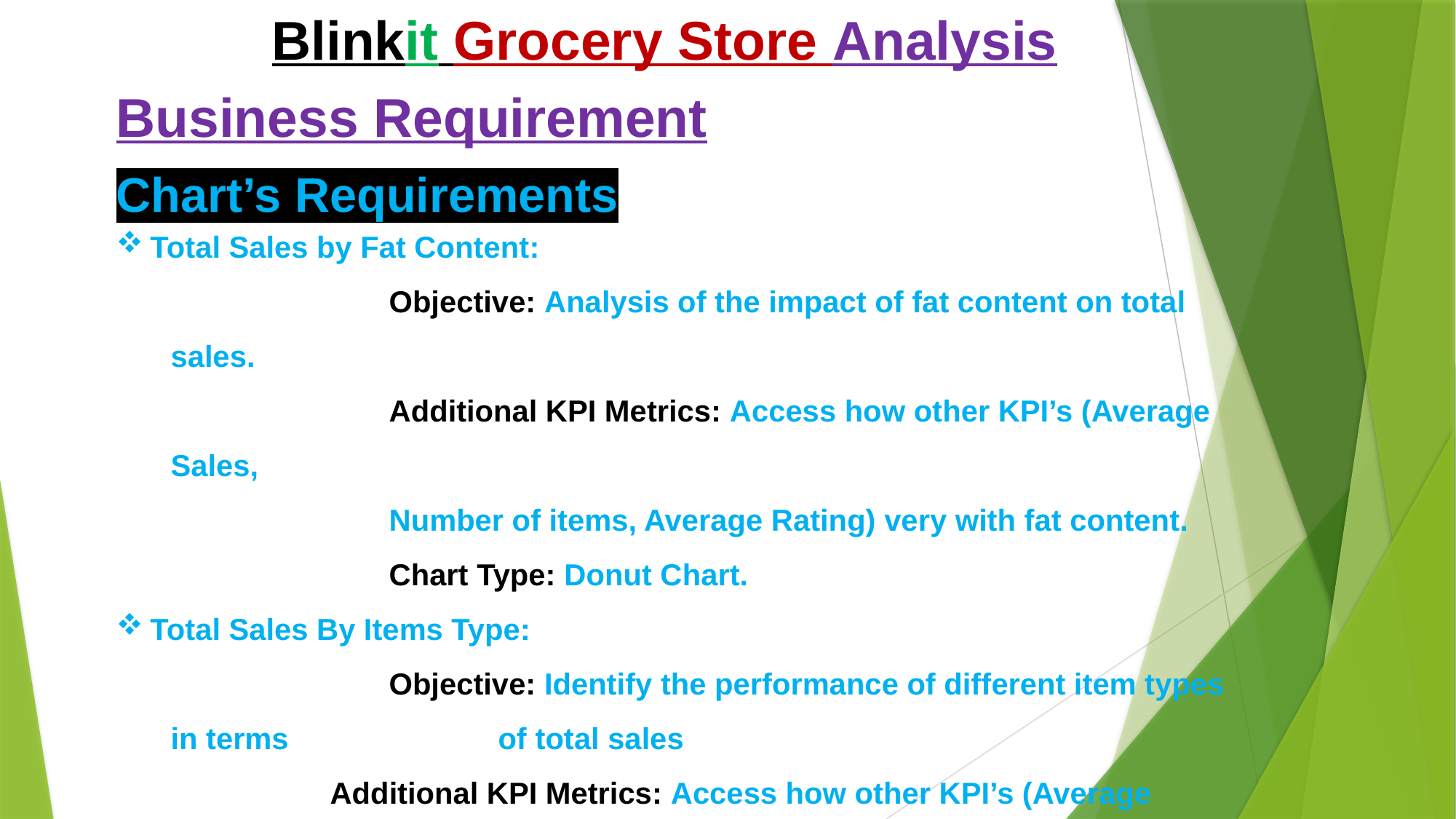

Blinkit Grocery Store Analysis
Business Requirement
Chart’s Requirements
Total Sales by Fat Content:
		Objective: Analysis of the impact of fat content on total sales.
		Additional KPI Metrics: Access how other KPI’s (Average Sales,
		Number of items, Average Rating) very with fat content.
		Chart Type: Donut Chart.
Total Sales By Items Type:
		Objective: Identify the performance of different item types in terms  		of total sales
	      Additional KPI Metrics: Access how other KPI’s (Average Sales,
		Number of items, Average Rating) very with fat content.
		Chart Type: Bar Chart.